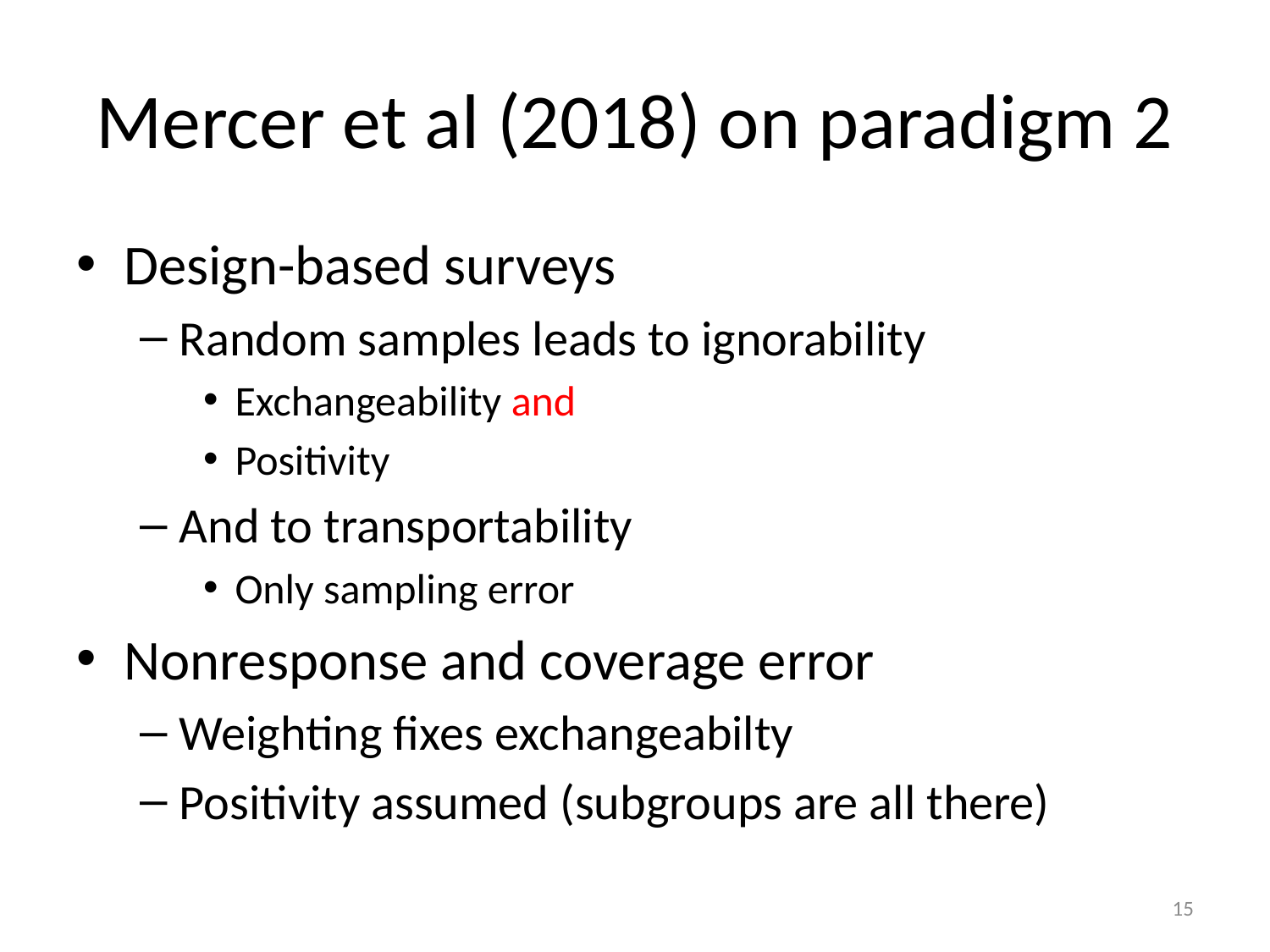

# Mercer et al (2018) on paradigm 2
Design-based surveys
Random samples leads to ignorability
Exchangeability and
Positivity
And to transportability
Only sampling error
Nonresponse and coverage error
Weighting fixes exchangeabilty
Positivity assumed (subgroups are all there)

15